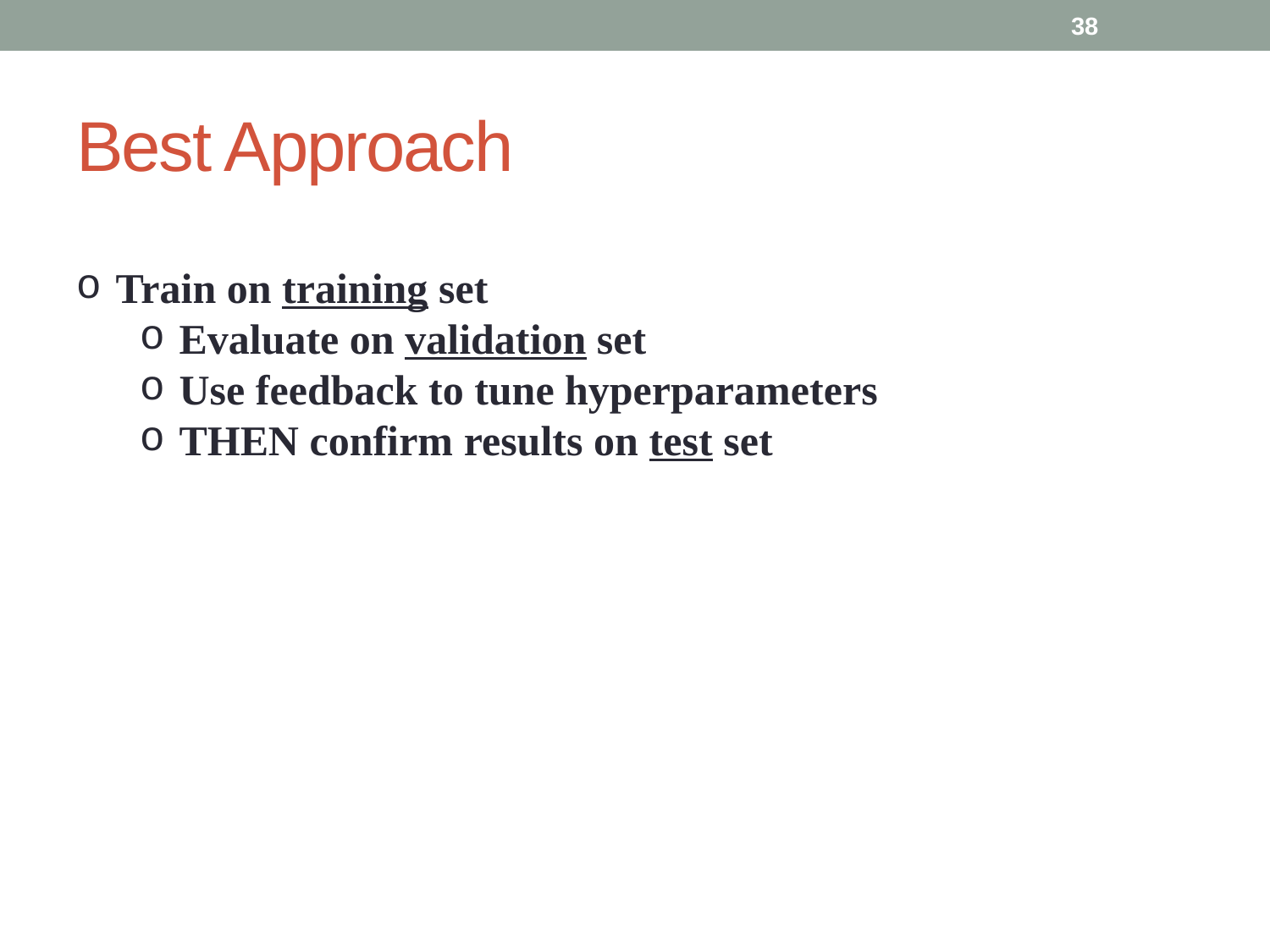

38
# Best Approach
Train on training set
Evaluate on validation set
Use feedback to tune hyperparameters
THEN confirm results on test set